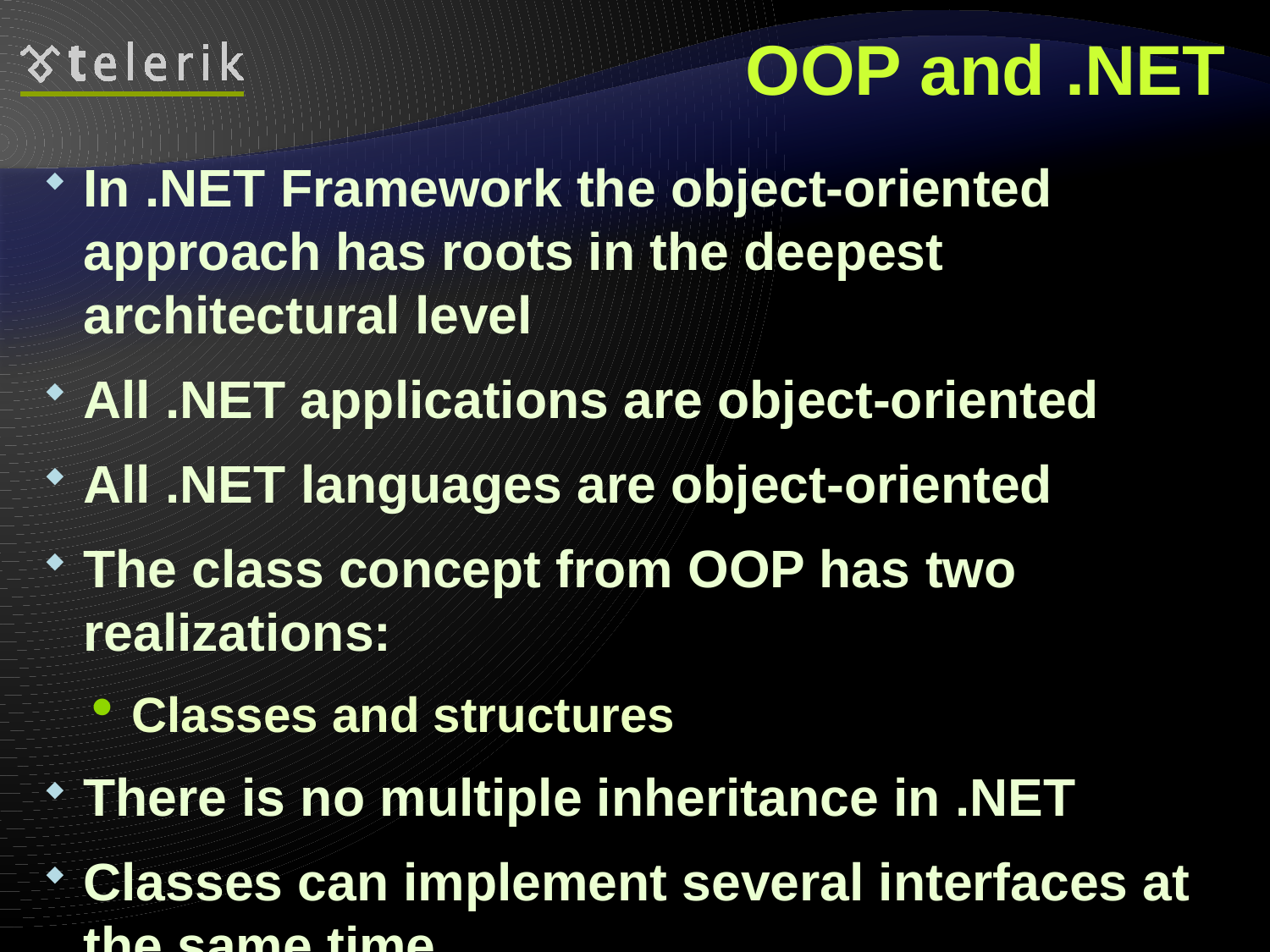

# OOP and .NET
In .NET Framework the object-oriented approach has roots in the deepest architectural level
All .NET applications are object-oriented
All .NET languages are object-oriented
The class concept from OOP has two realizations:
Classes and structures
There is no multiple inheritance in .NET
Classes can implement several interfaces at the same time